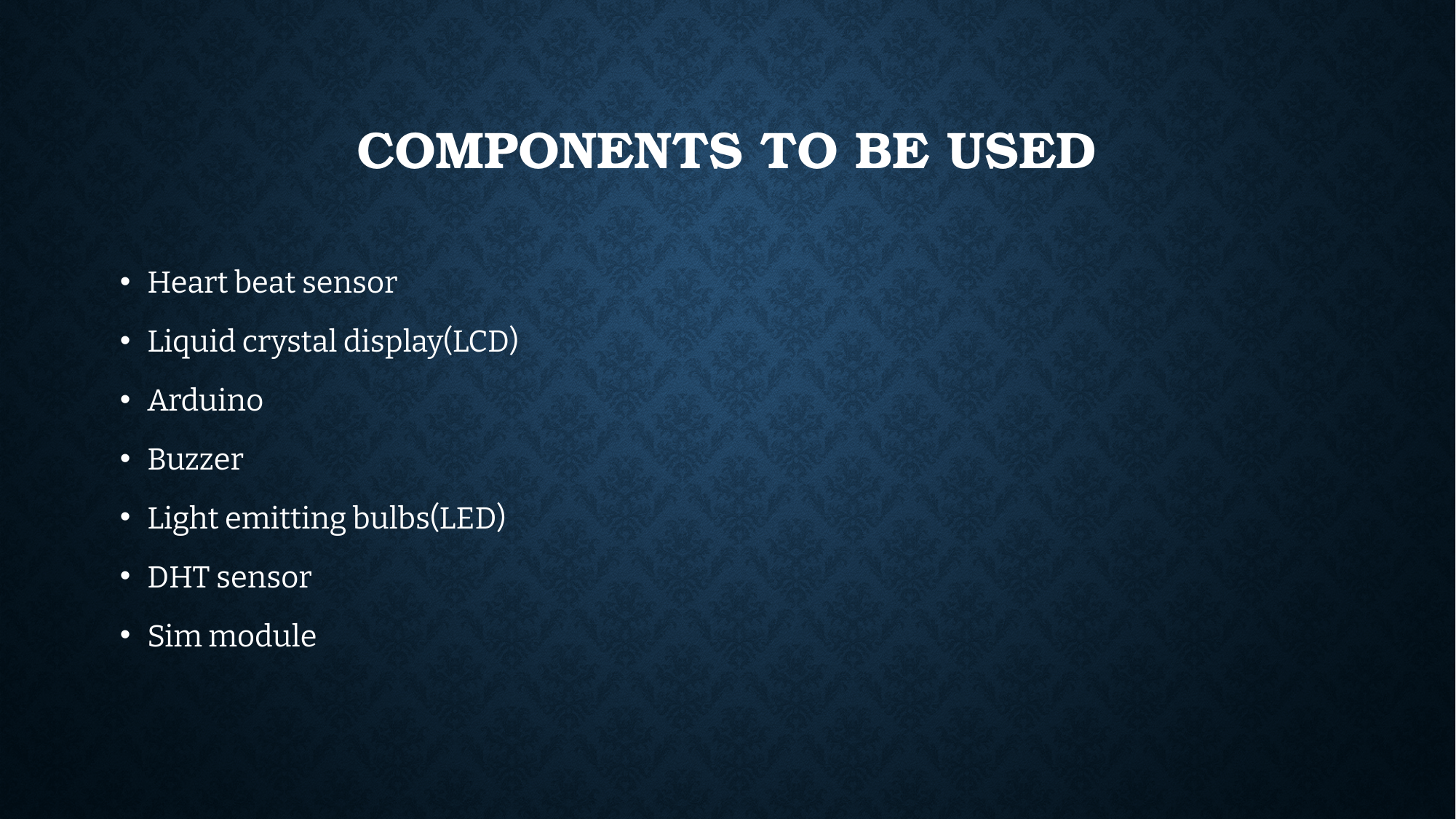

# Components to be used
Heart beat sensor
Liquid crystal display(LCD)
Arduino
Buzzer
Light emitting bulbs(LED)
DHT sensor
Sim module